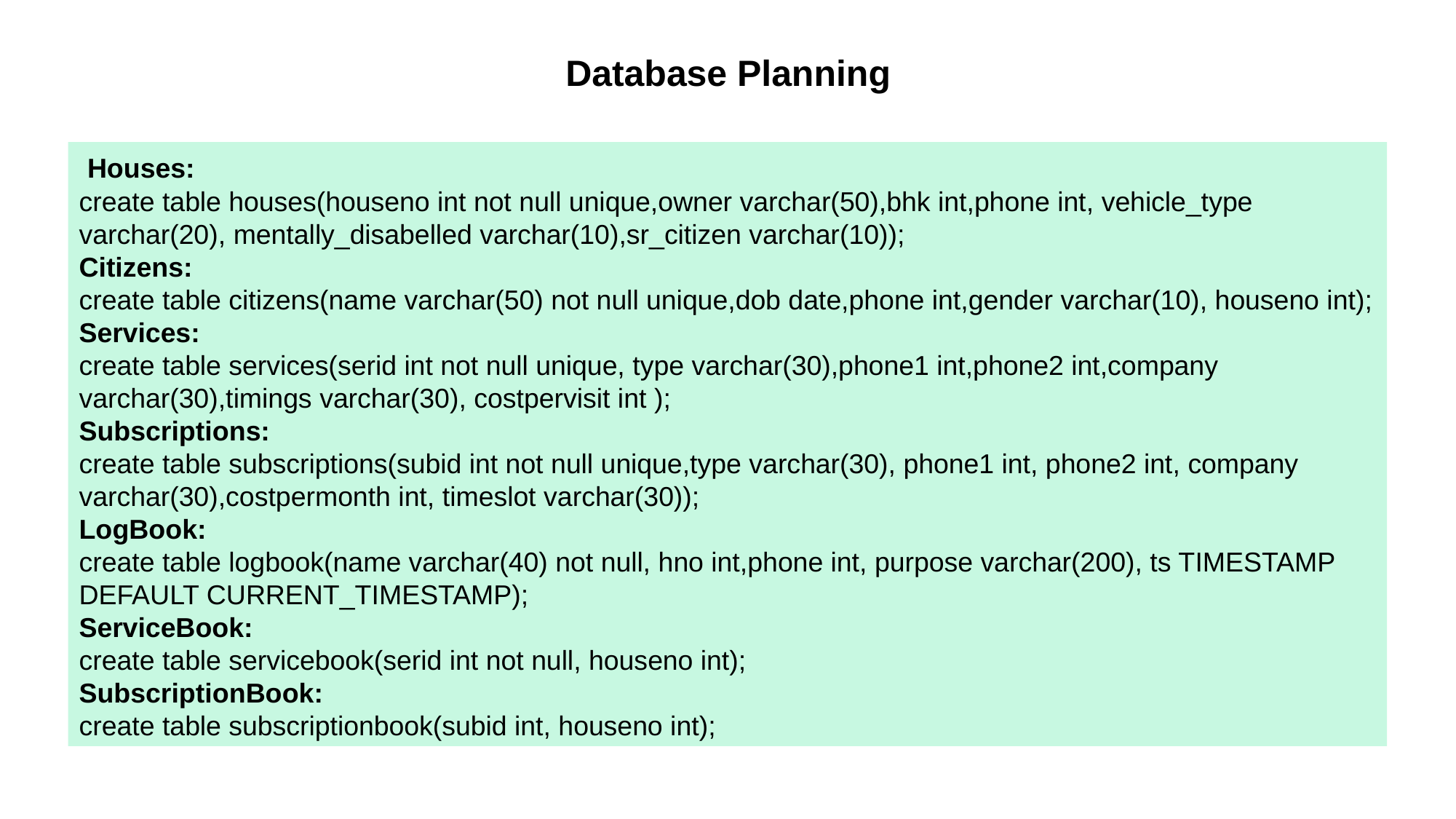

Database Planning
 Houses:
create table houses(houseno int not null unique,owner varchar(50),bhk int,phone int, vehicle_type varchar(20), mentally_disabelled varchar(10),sr_citizen varchar(10));
Citizens:
create table citizens(name varchar(50) not null unique,dob date,phone int,gender varchar(10), houseno int);
Services:
create table services(serid int not null unique, type varchar(30),phone1 int,phone2 int,company varchar(30),timings varchar(30), costpervisit int );
Subscriptions:
create table subscriptions(subid int not null unique,type varchar(30), phone1 int, phone2 int, company varchar(30),costpermonth int, timeslot varchar(30));
LogBook:
create table logbook(name varchar(40) not null, hno int,phone int, purpose varchar(200), ts TIMESTAMP DEFAULT CURRENT_TIMESTAMP);
ServiceBook:
create table servicebook(serid int not null, houseno int);
SubscriptionBook:
create table subscriptionbook(subid int, houseno int);